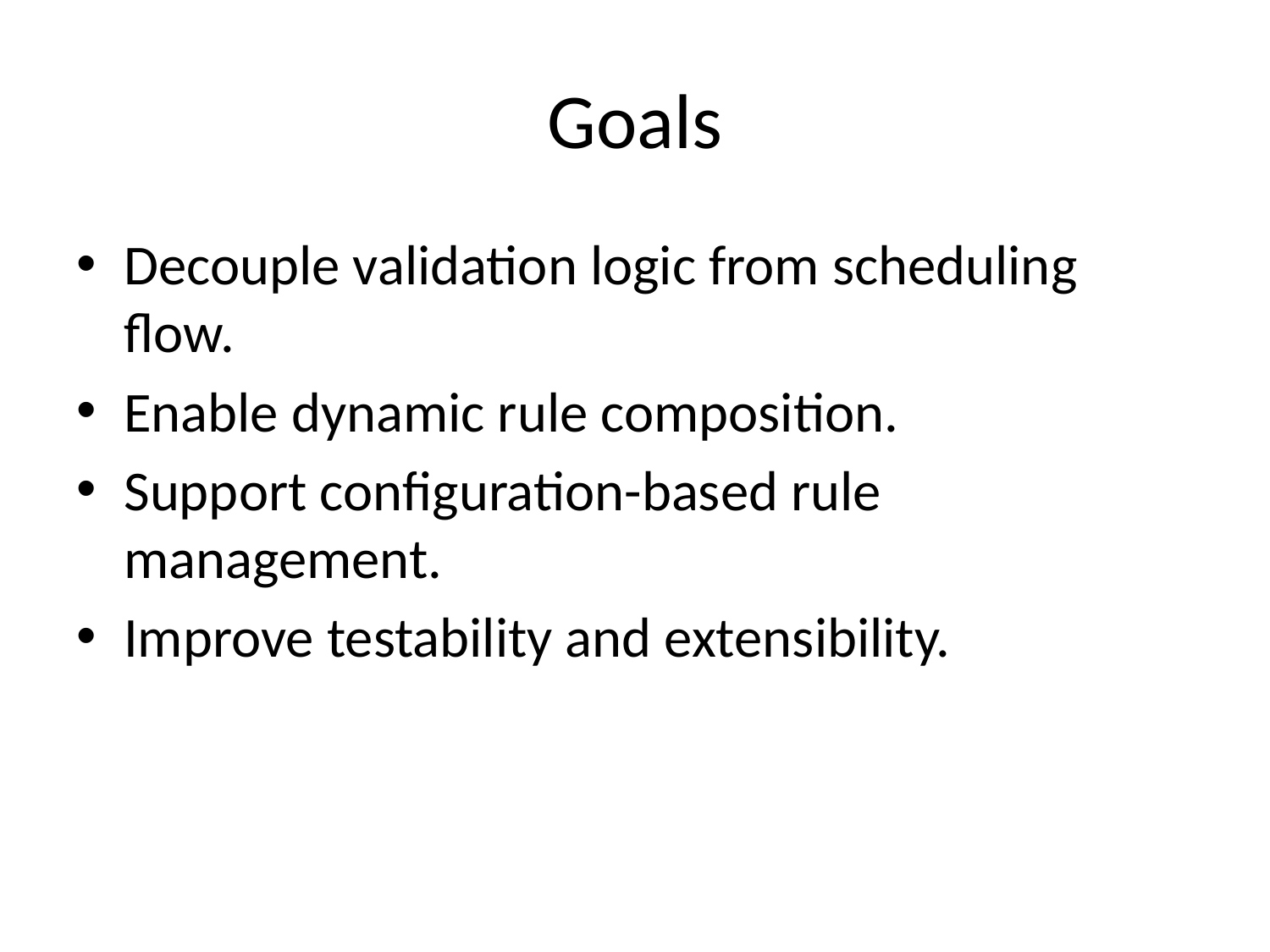

# Goals
Decouple validation logic from scheduling flow.
Enable dynamic rule composition.
Support configuration-based rule management.
Improve testability and extensibility.